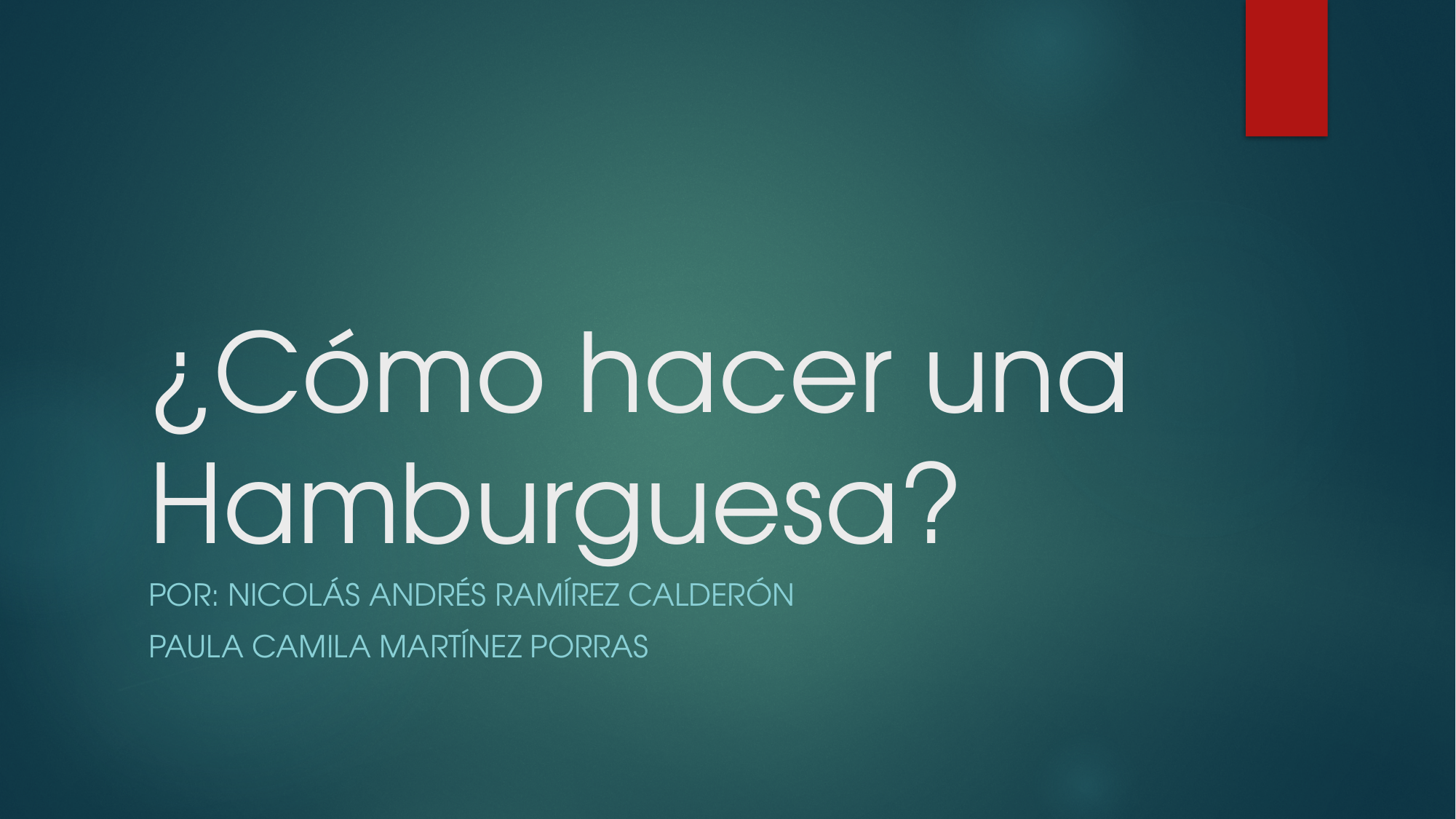

# ¿Cómo hacer una Hamburguesa?
Por: Nicolás Andrés Ramírez Calderón
Paula Camila Martínez Porras